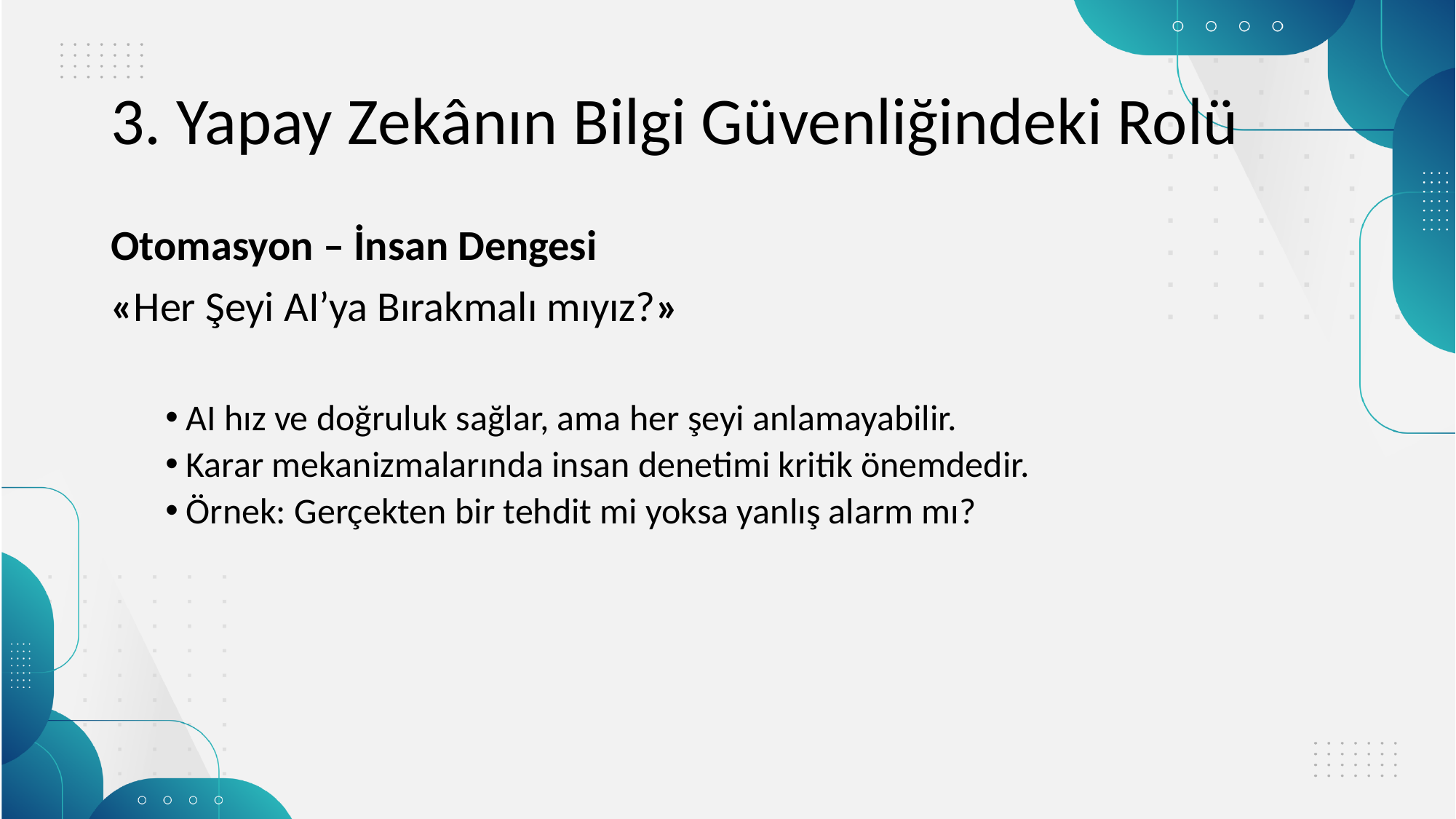

# 3. Yapay Zekânın Bilgi Güvenliğindeki Rolü
Otomasyon – İnsan Dengesi
«Her Şeyi AI’ya Bırakmalı mıyız?»

AI hız ve doğruluk sağlar, ama her şeyi anlamayabilir.
Karar mekanizmalarında insan denetimi kritik önemdedir.
Örnek: Gerçekten bir tehdit mi yoksa yanlış alarm mı?